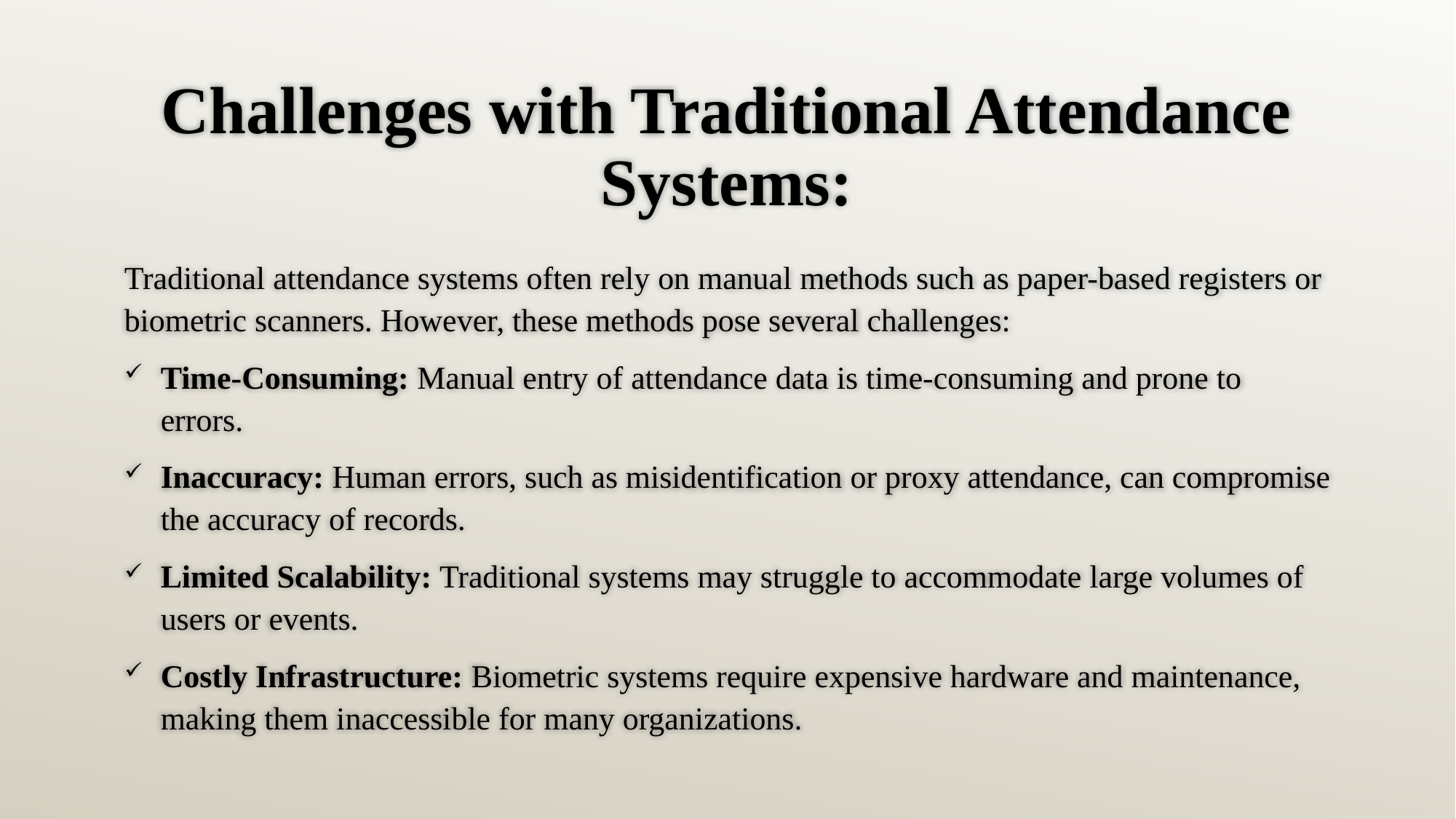

# Challenges with Traditional Attendance Systems:
Traditional attendance systems often rely on manual methods such as paper-based registers or biometric scanners. However, these methods pose several challenges:
Time-Consuming: Manual entry of attendance data is time-consuming and prone to errors.
Inaccuracy: Human errors, such as misidentification or proxy attendance, can compromise the accuracy of records.
Limited Scalability: Traditional systems may struggle to accommodate large volumes of users or events.
Costly Infrastructure: Biometric systems require expensive hardware and maintenance, making them inaccessible for many organizations.